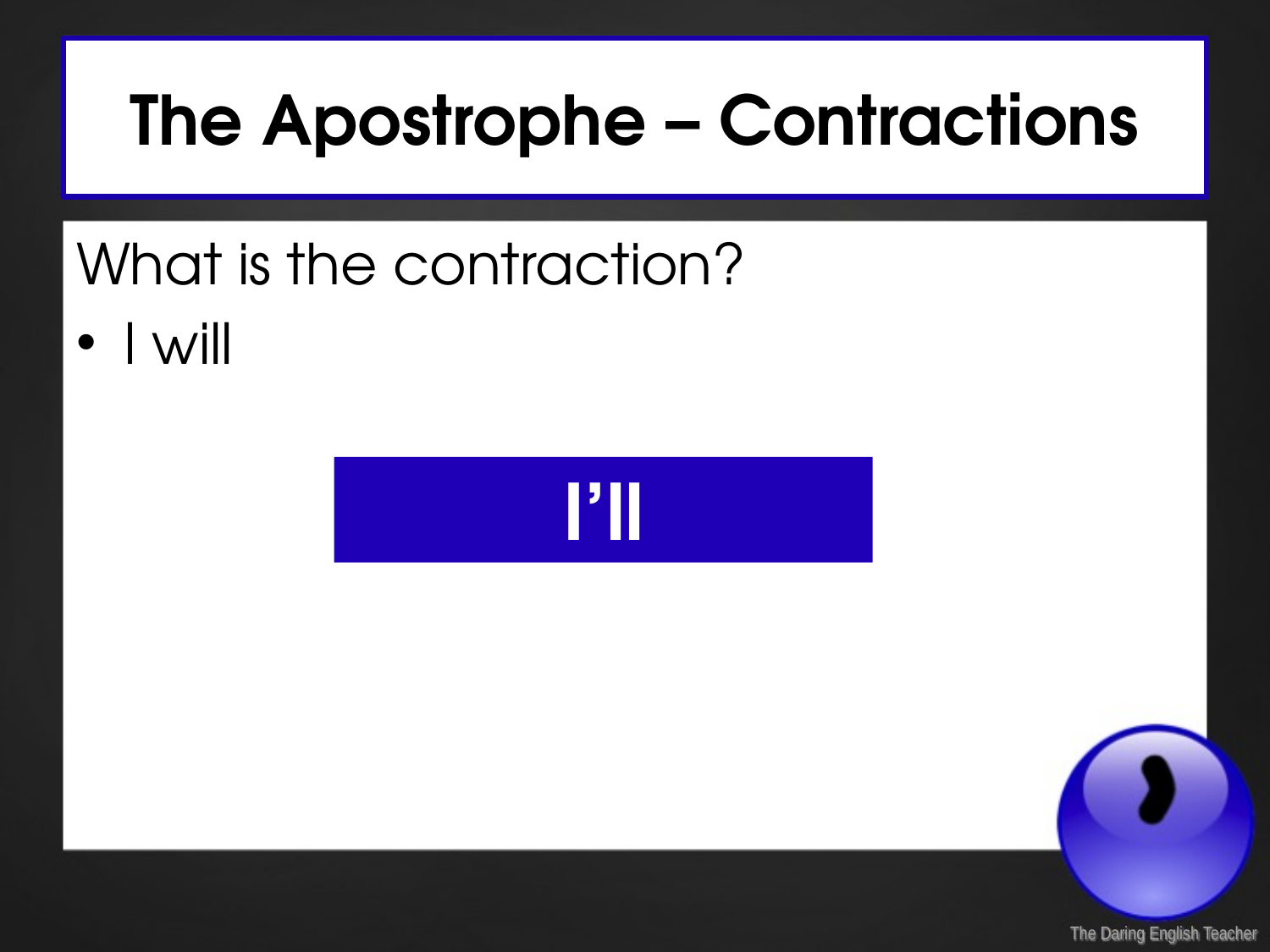

# The Apostrophe – Contractions
What is the contraction?
I will

I’ll